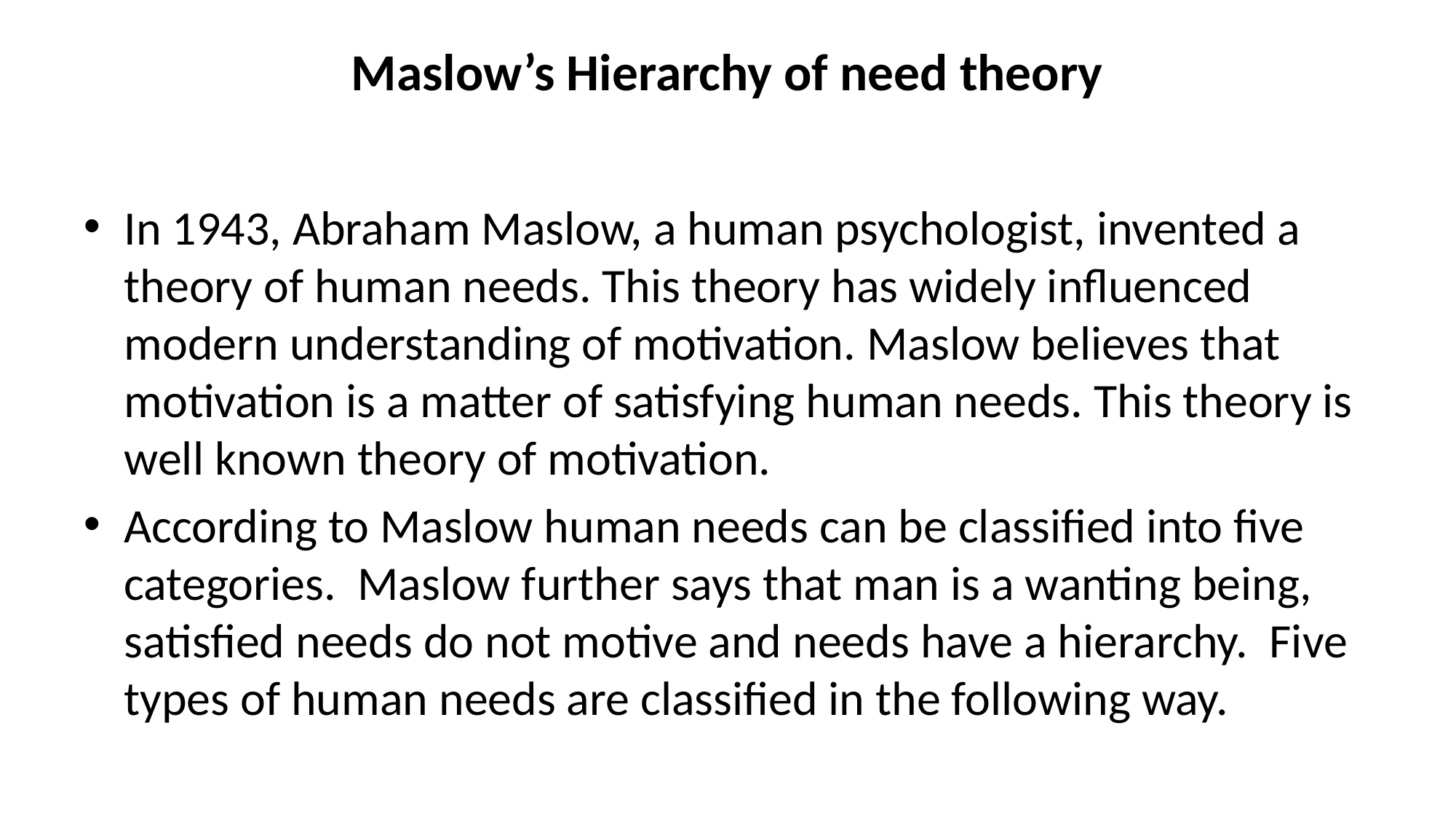

# Maslow’s Hierarchy of need theory
In 1943, Abraham Maslow, a human psychologist, invented a theory of human needs. This theory has widely influenced modern understanding of motivation. Maslow believes that motivation is a matter of satisfying human needs. This theory is well known theory of motivation.
According to Maslow human needs can be classified into five categories.  Maslow further says that man is a wanting being, satisfied needs do not motive and needs have a hierarchy.  Five types of human needs are classified in the following way.